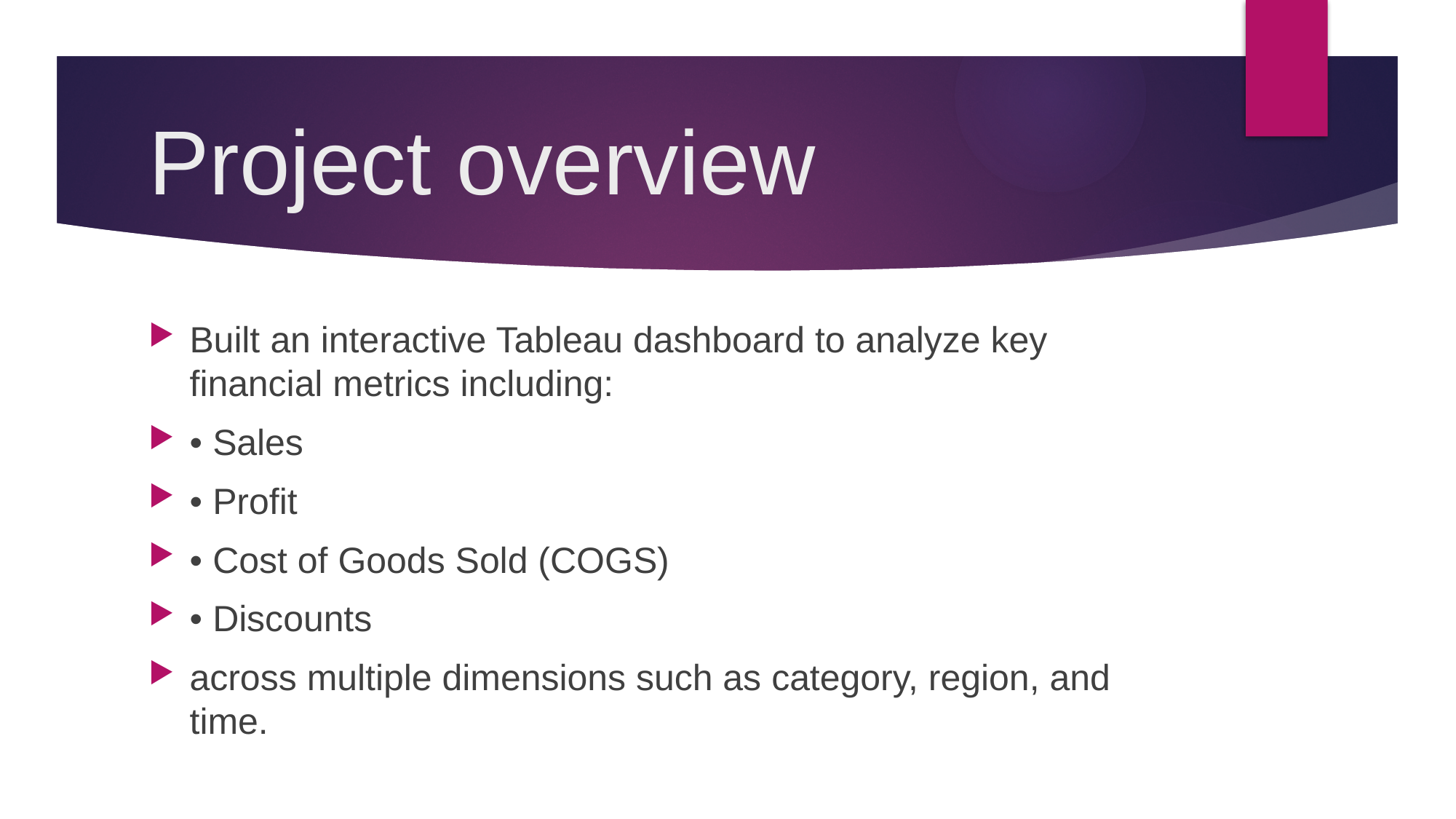

# Project overview
Built an interactive Tableau dashboard to analyze key financial metrics including:
• Sales
• Profit
• Cost of Goods Sold (COGS)
• Discounts
across multiple dimensions such as category, region, and time.